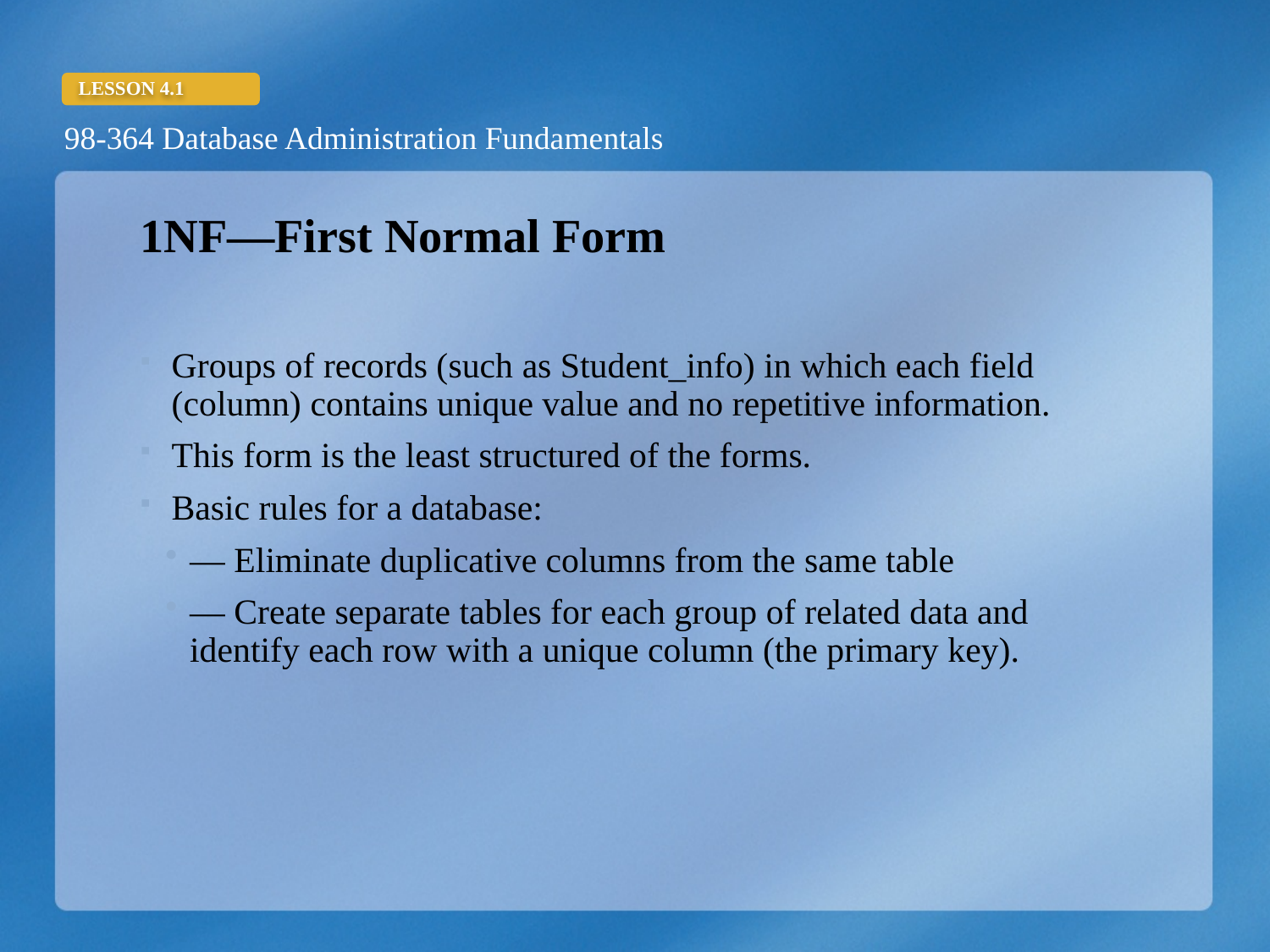

1NF—First Normal Form

Groups of records (such as Student_info) in which each field (column) contains unique value and no repetitive information.
This form is the least structured of the forms.
Basic rules for a database:
— Eliminate duplicative columns from the same table
— Create separate tables for each group of related data and identify each row with a unique column (the primary key).